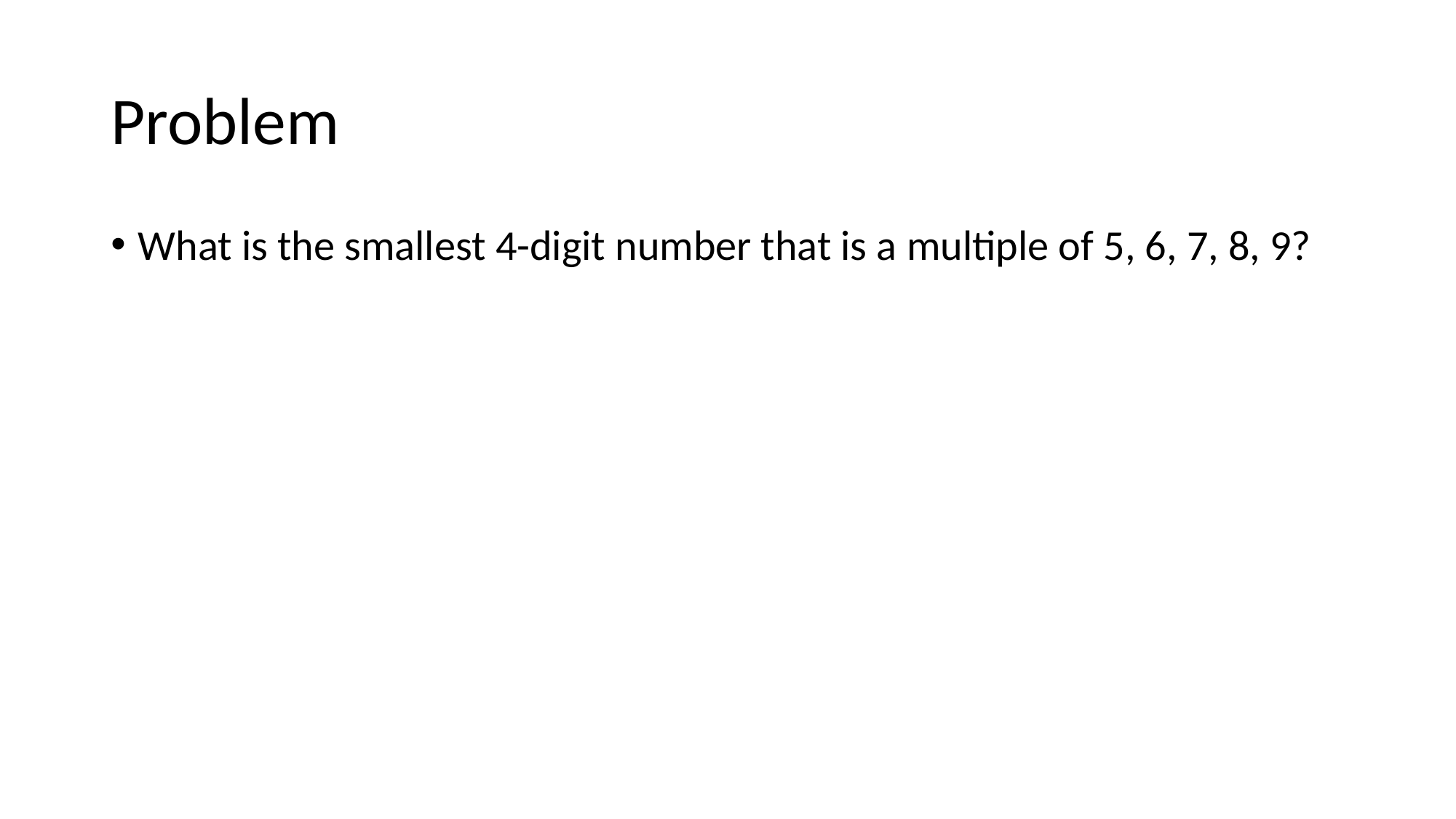

# Problem
What is the smallest 4-digit number that is a multiple of 5, 6, 7, 8, 9?